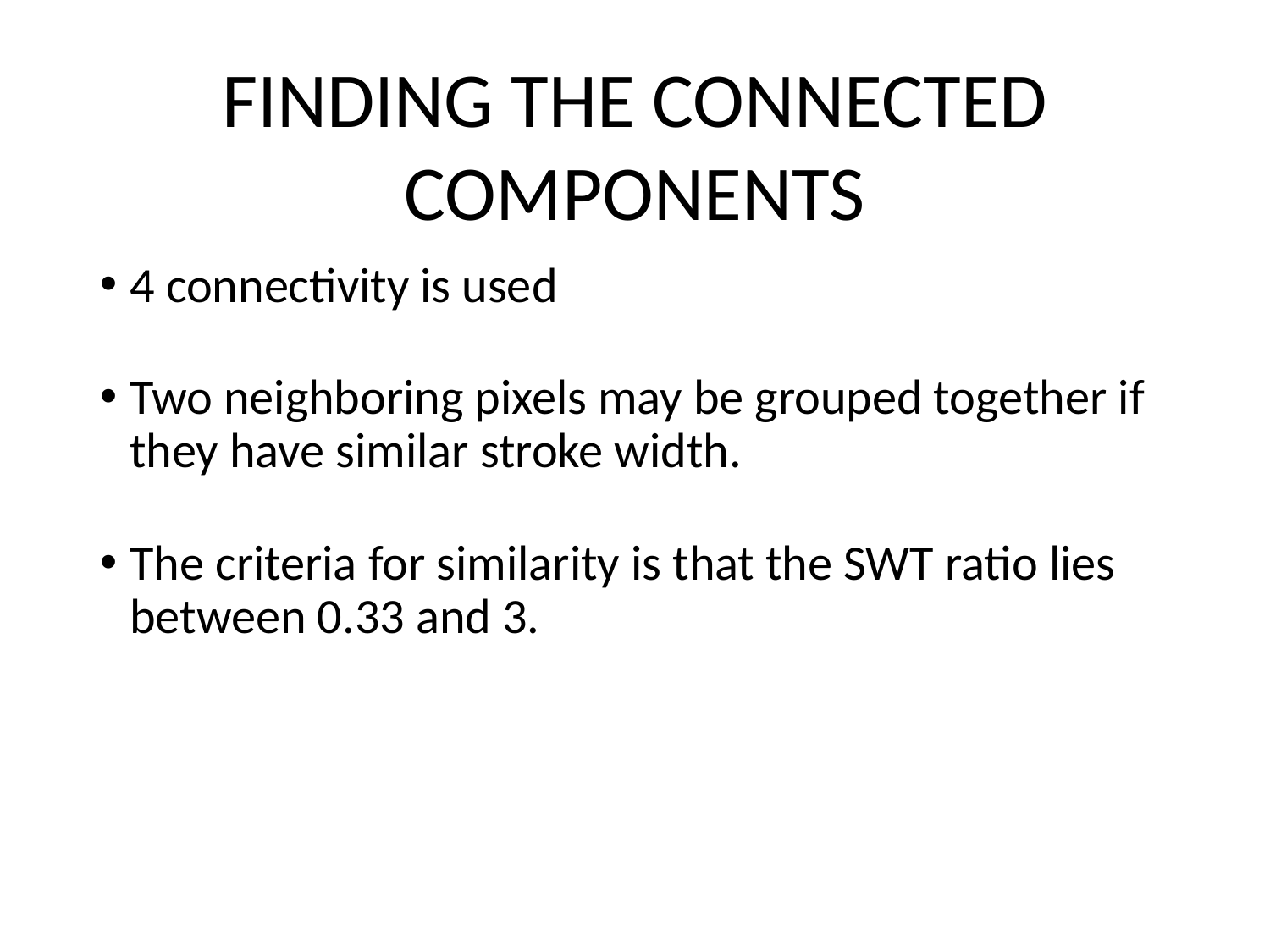

FINDING THE CONNECTED COMPONENTS
4 connectivity is used

Two neighboring pixels may be grouped together if  they have similar stroke width.

The criteria for similarity is that the SWT ratio lies between 0.33 and 3.